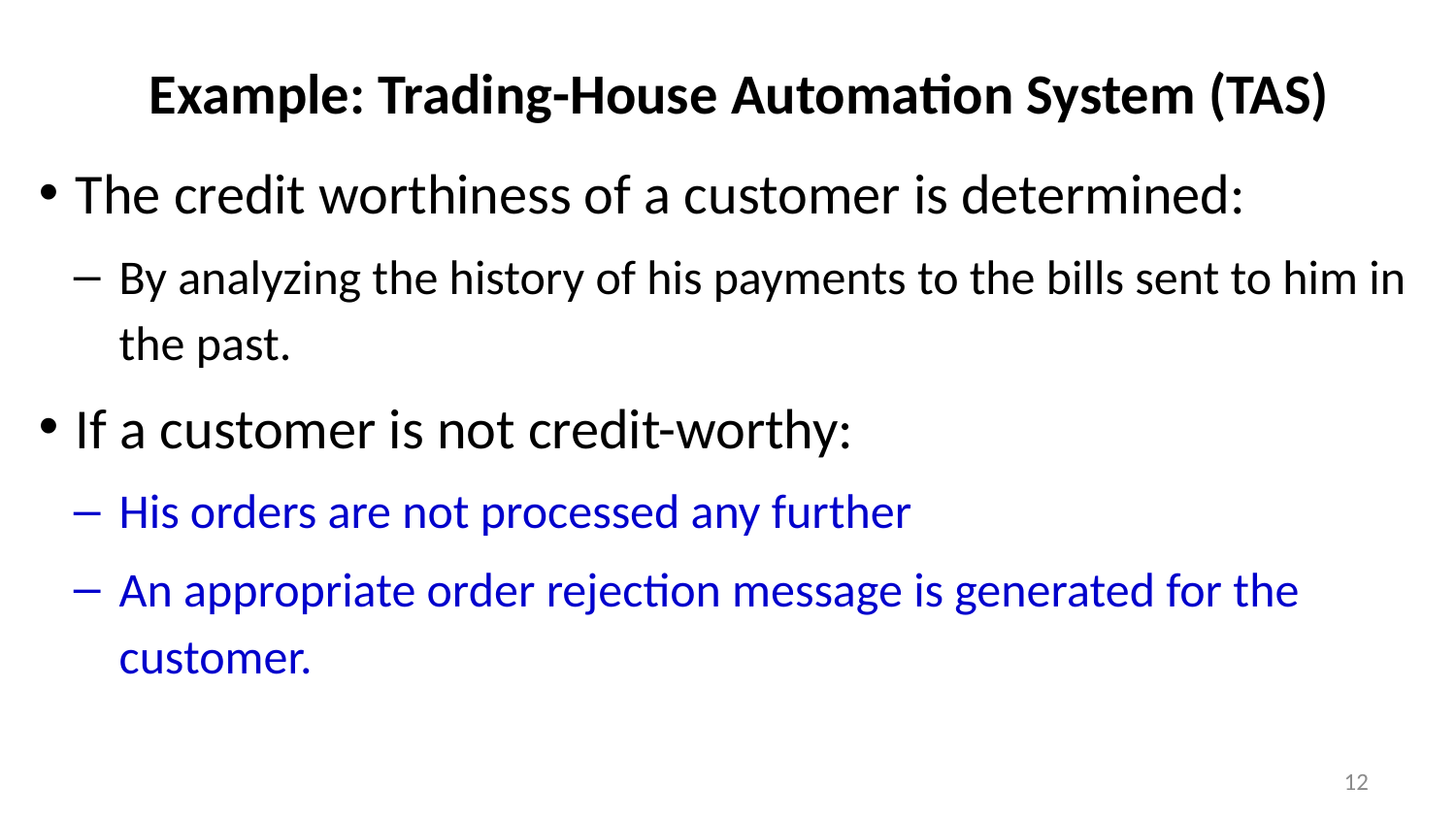

# Example: Trading-House Automation System (TAS)
The credit worthiness of a customer is determined:
By analyzing the history of his payments to the bills sent to him in the past.
If a customer is not credit-worthy:
His orders are not processed any further
An appropriate order rejection message is generated for the customer.
12